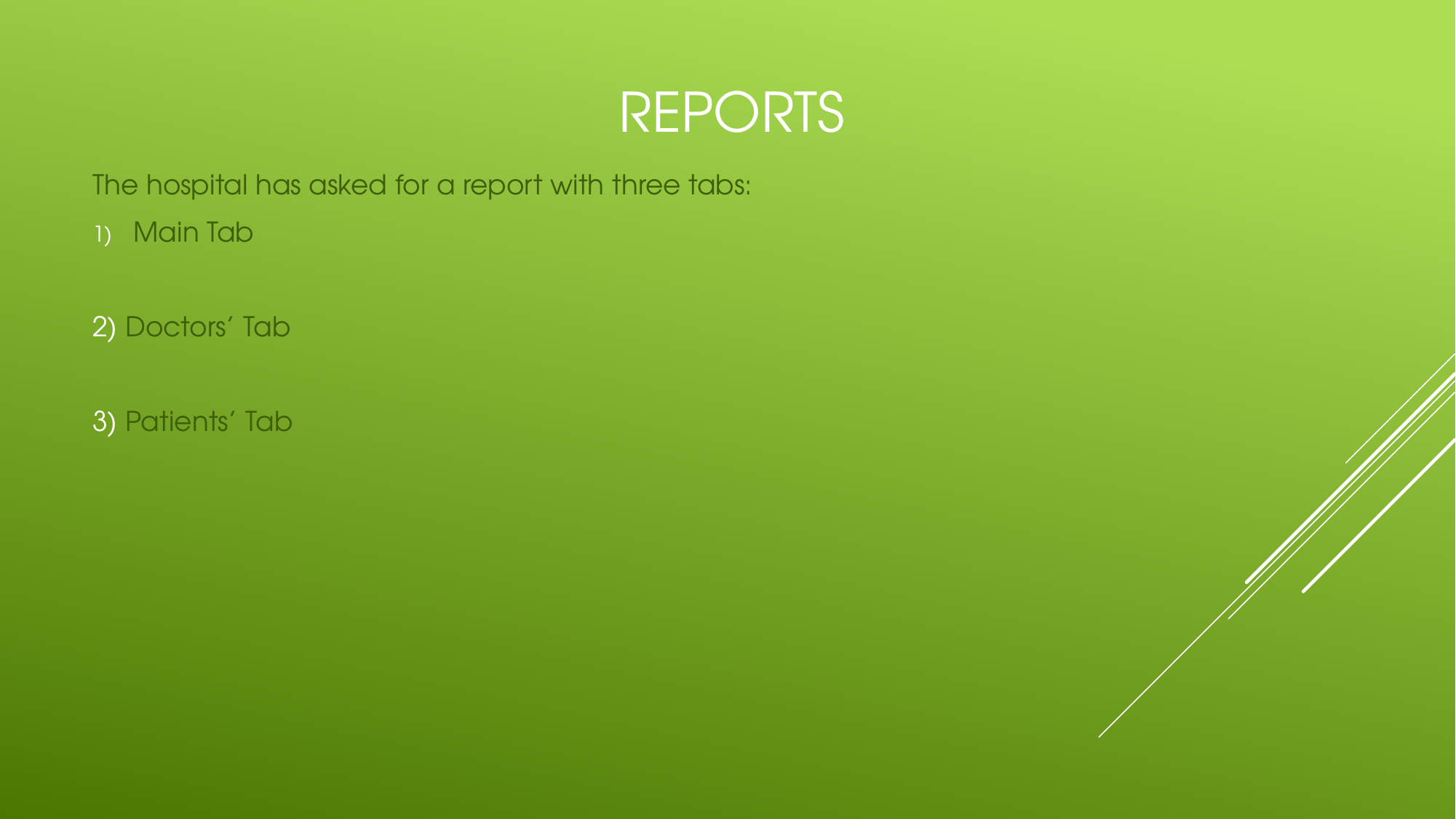

# Reports
The hospital has asked for a report with three tabs:
Main Tab

2) Doctors’ Tab

3) Patients’ Tab